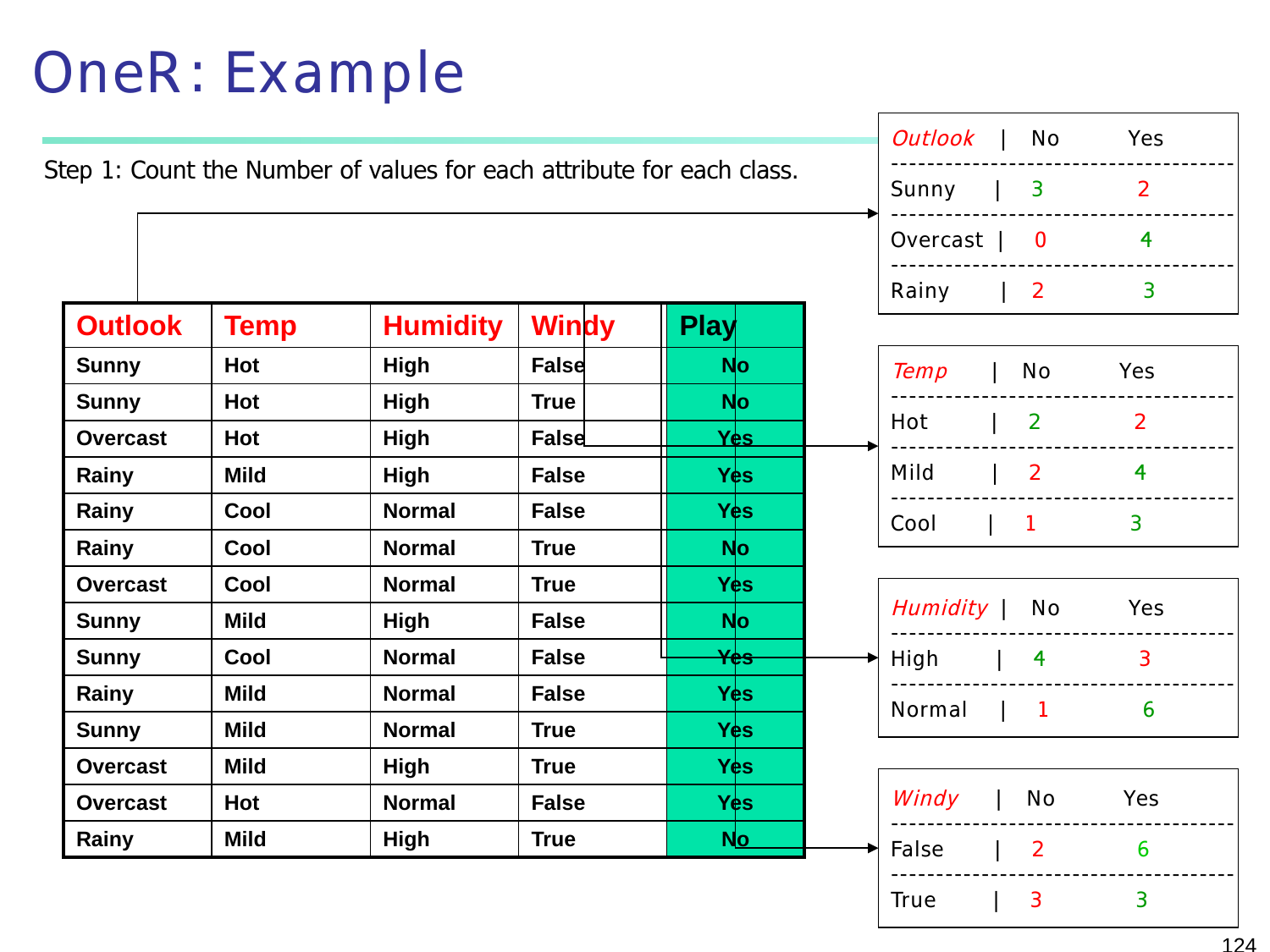

# OneR: Example
Outlook    |   No           Yes
--------------------------------------
Sunny      |    3               2
--------------------------------------
Overcast  |    0               4
--------------------------------------
Rainy        |   2                3
Step 1: Count the Number of values for each attribute for each class.
| Outlook | Temp | Humidity | Windy | Play |
| --- | --- | --- | --- | --- |
| Sunny | Hot | High | False | No |
| Sunny | Hot | High | True | No |
| Overcast | Hot | High | False | Yes |
| Rainy | Mild | High | False | Yes |
| Rainy | Cool | Normal | False | Yes |
| Rainy | Cool | Normal | True | No |
| Overcast | Cool | Normal | True | Yes |
| Sunny | Mild | High | False | No |
| Sunny | Cool | Normal | False | Yes |
| Rainy | Mild | Normal | False | Yes |
| Sunny | Mild | Normal | True | Yes |
| Overcast | Mild | High | True | Yes |
| Overcast | Hot | Normal | False | Yes |
| Rainy | Mild | High | True | No |
Temp       |   No           Yes
--------------------------------------
Hot          |    2               2
--------------------------------------
Mild         |    2               4
--------------------------------------
Cool        |    1               3
Humidity  |   No           Yes
--------------------------------------
High         |    4               3
--------------------------------------
Normal     |    1               6
Windy      |   No           Yes
--------------------------------------
False        |    2               6
--------------------------------------
True         |    3               3
124